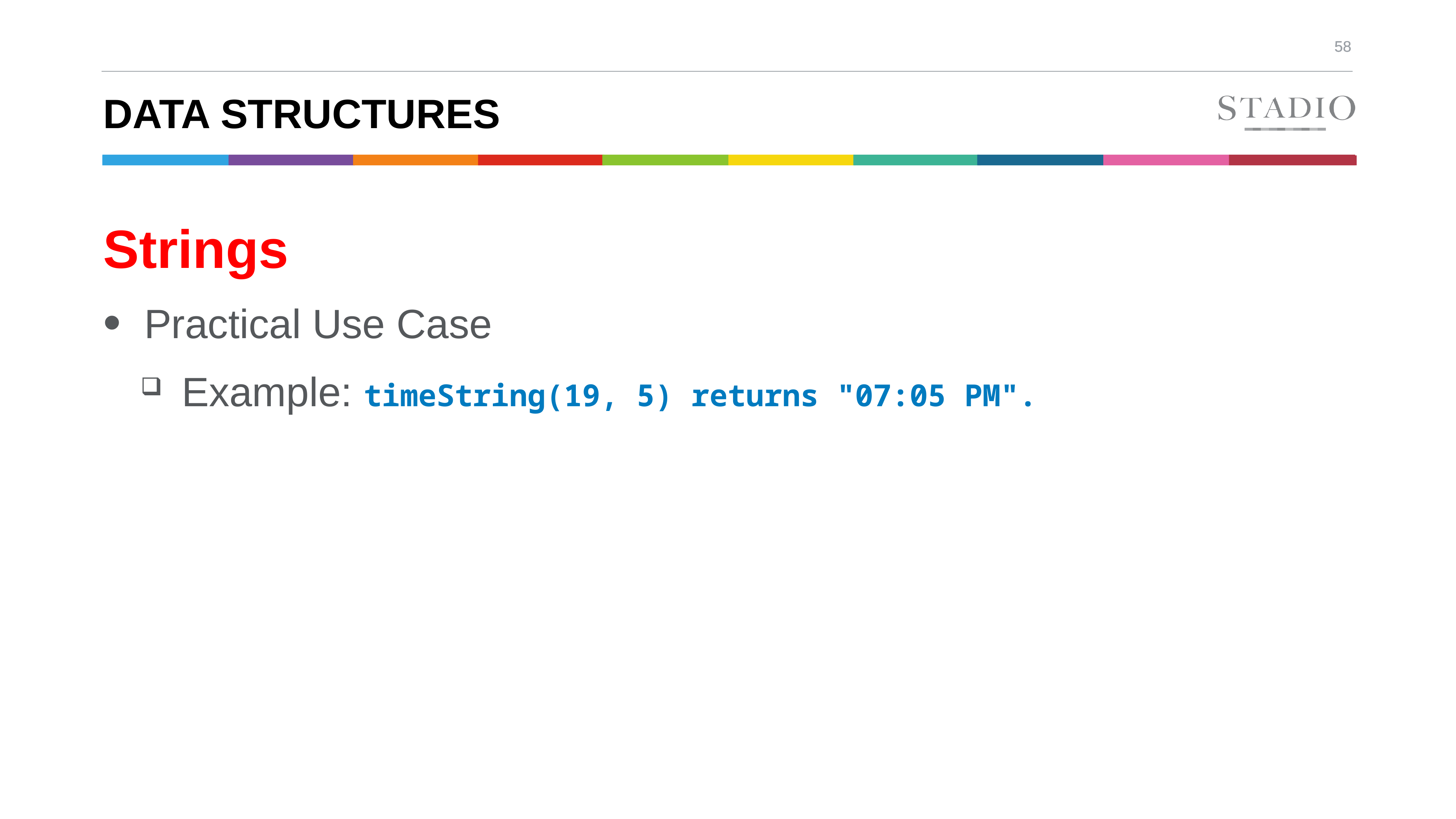

# Data structures

Strings
Practical Use Case
Example: timeString(19, 5) returns "07:05 PM".